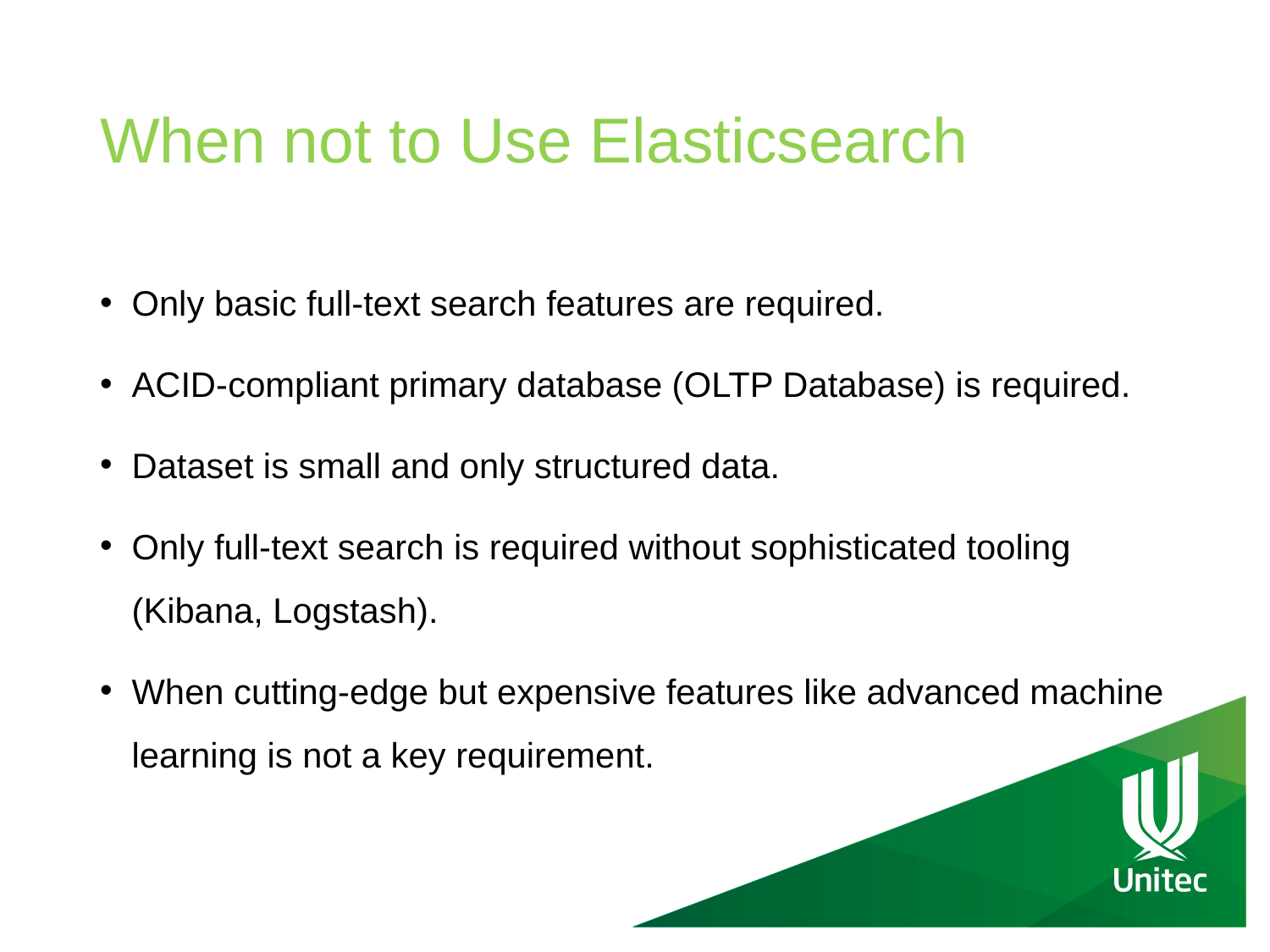

# When not to Use Elasticsearch
Only basic full-text search features are required.
ACID-compliant primary database (OLTP Database) is required.
Dataset is small and only structured data.
Only full-text search is required without sophisticated tooling (Kibana, Logstash).
When cutting-edge but expensive features like advanced machine learning is not a key requirement.